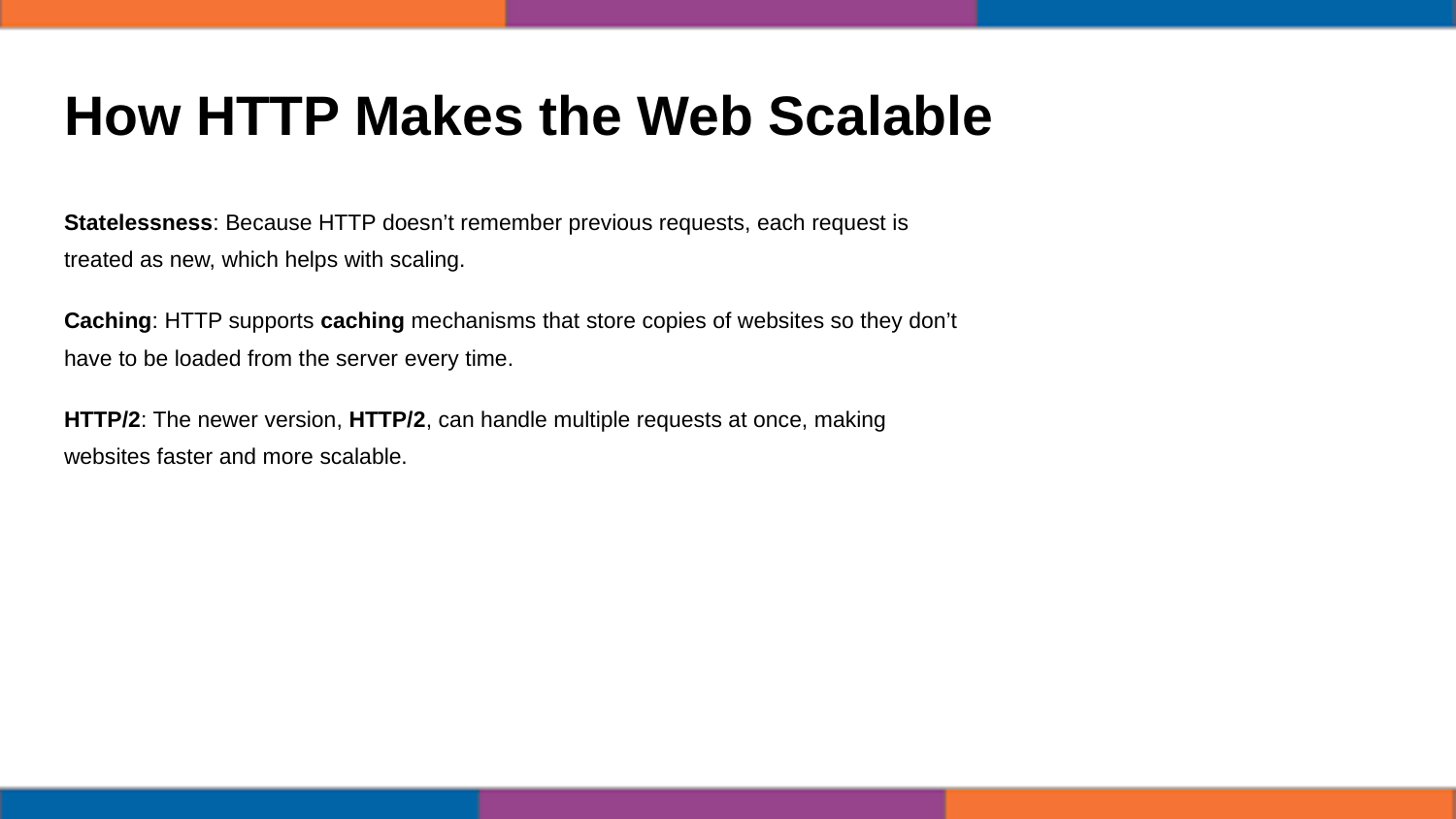

# How HTTP Makes the Web Scalable
Statelessness: Because HTTP doesn’t remember previous requests, each request is treated as new, which helps with scaling.
Caching: HTTP supports caching mechanisms that store copies of websites so they don’t have to be loaded from the server every time.
HTTP/2: The newer version, HTTP/2, can handle multiple requests at once, making websites faster and more scalable.